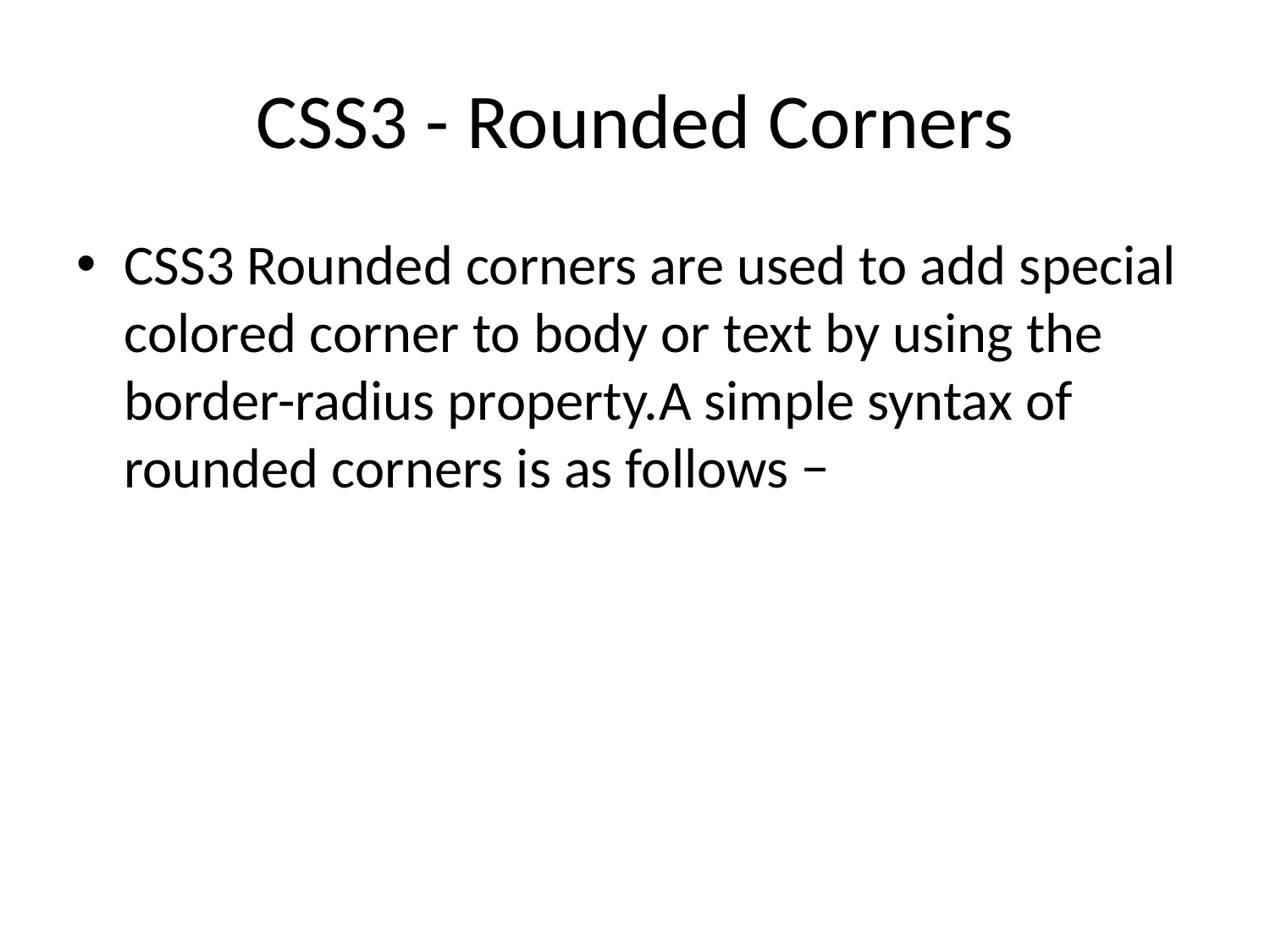

# CSS3 - Rounded Corners
CSS3 Rounded corners are used to add special colored corner to body or text by using the border-radius property.A simple syntax of rounded corners is as follows −